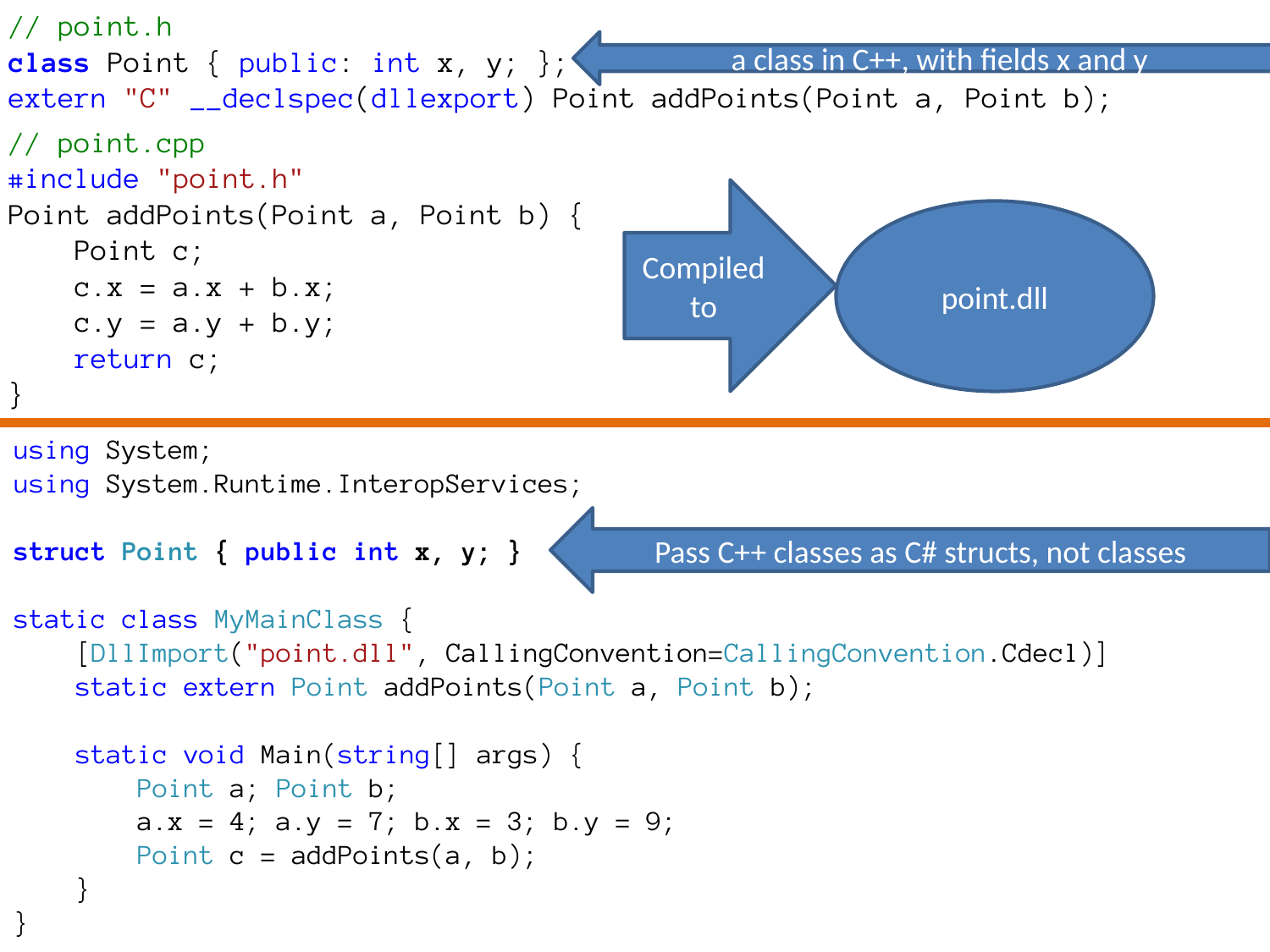

// point.h
class Point { public: int x, y; };
extern "C" __declspec(dllexport) Point addPoints(Point a, Point b);
a class in C++, with fields x and y
// point.cpp
#include "point.h"
Point addPoints(Point a, Point b) {
    Point c;
    c.x = a.x + b.x;
    c.y = a.y + b.y;
    return c;
}
Compiled to
point.dll

using System;
using System.Runtime.InteropServices;

struct Point { public int x, y; }

static class MyMainClass {
    [DllImport("point.dll", CallingConvention=CallingConvention.Cdecl)]
    static extern Point addPoints(Point a, Point b);

    static void Main(string[] args) {
        Point a; Point b;
        a.x = 4; a.y = 7; b.x = 3; b.y = 9;
        Point c = addPoints(a, b);
    }
}

Pass C++ classes as C# structs, not classes